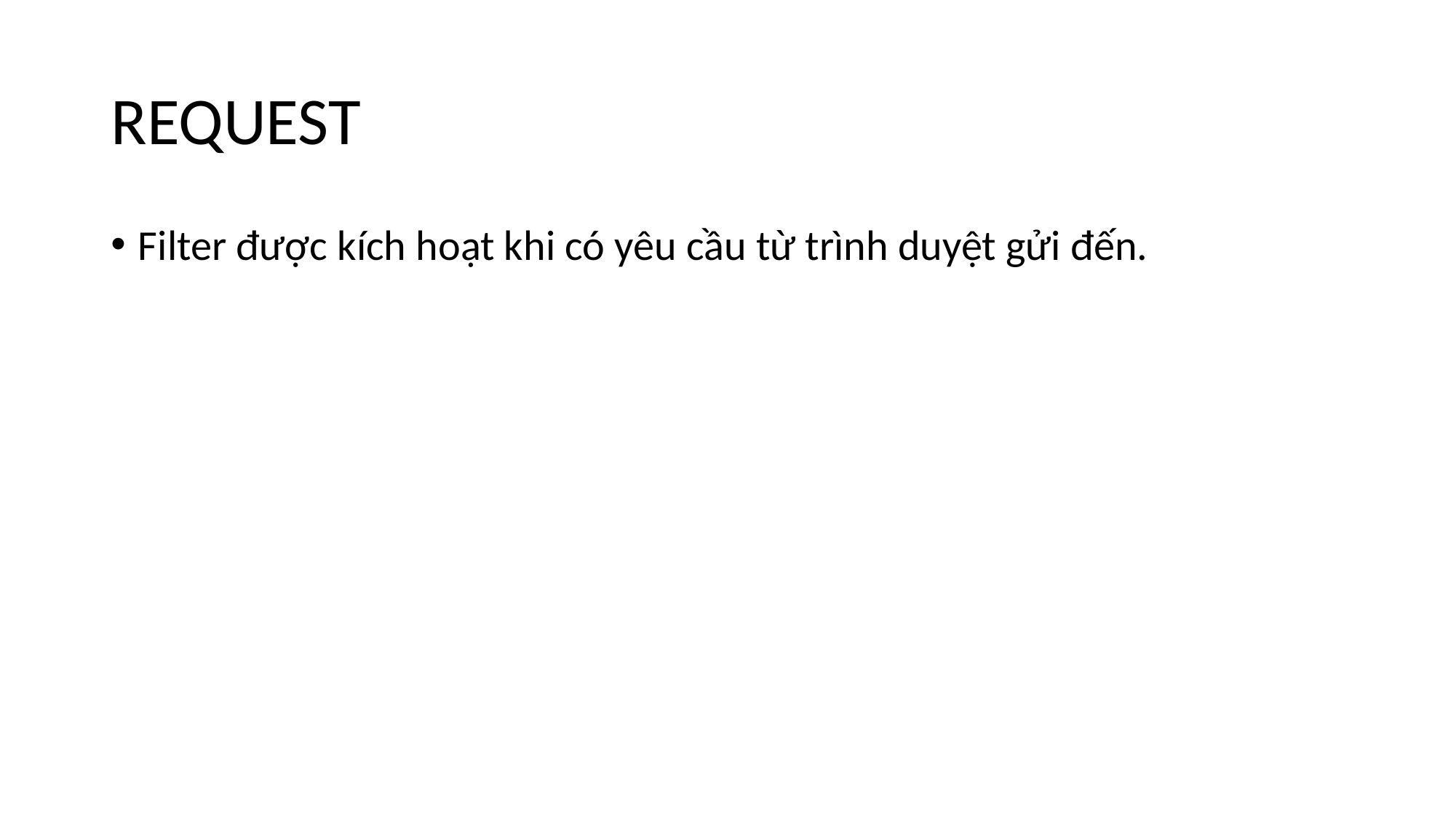

# REQUEST
Filter được kích hoạt khi có yêu cầu từ trình duyệt gửi đến.